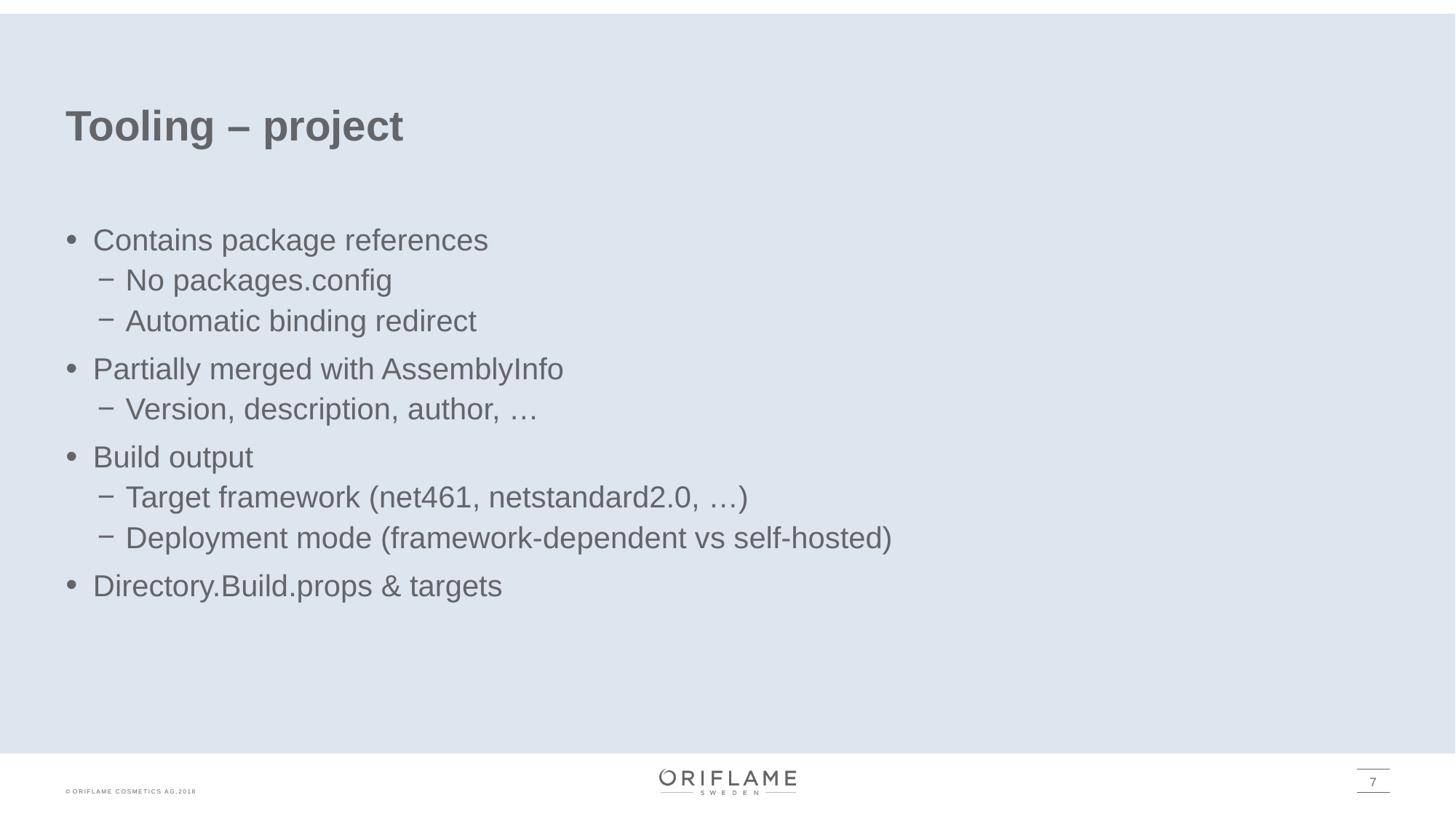

# Tooling – project
Contains package references
No packages.config
Automatic binding redirect
Partially merged with AssemblyInfo
Version, description, author, …
Build output
Target framework (net461, netstandard2.0, …)
Deployment mode (framework-dependent vs self-hosted)
Directory.Build.props & targets

7